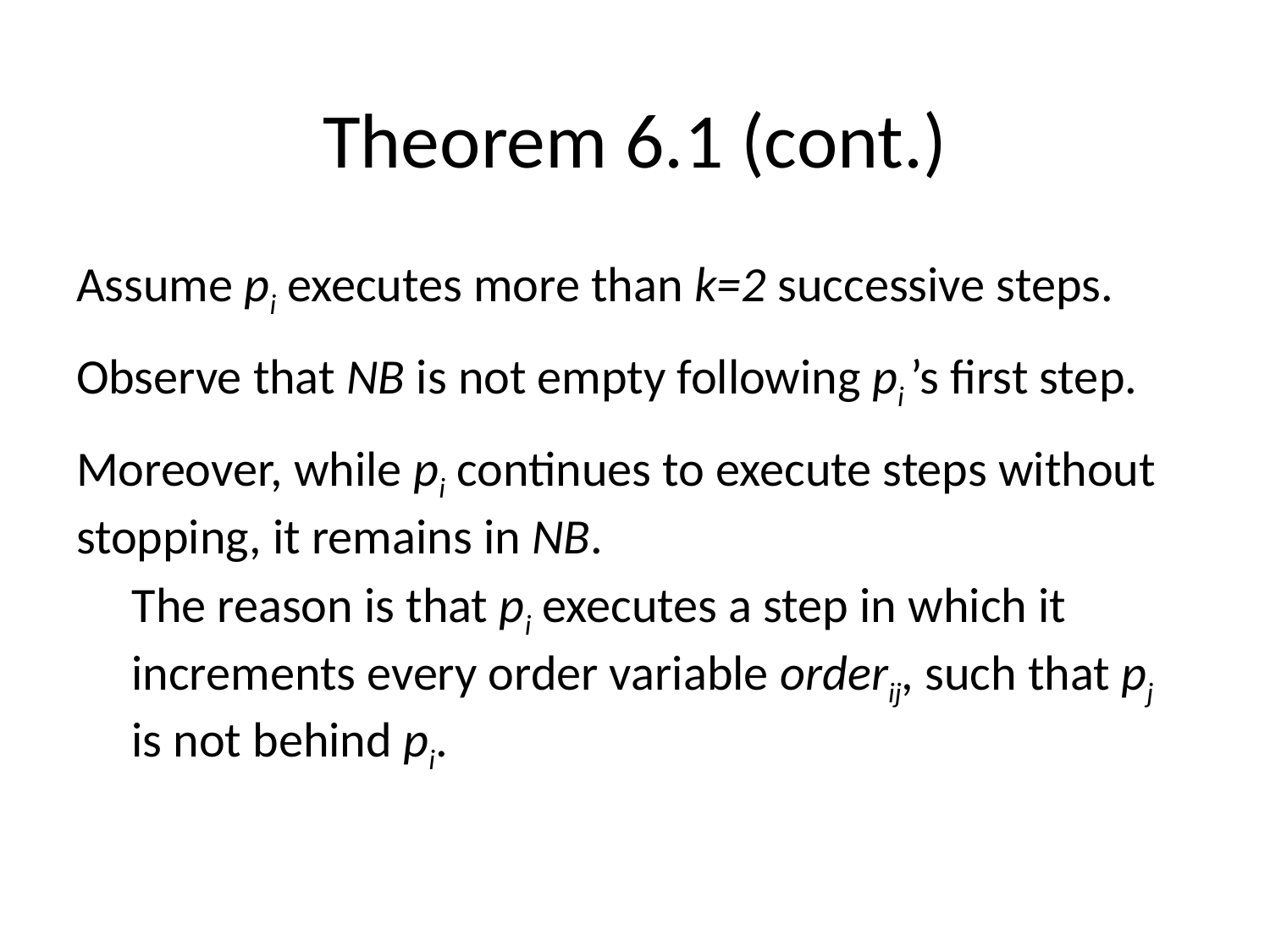

# Theorem 6.1 (cont.)
Assume pi executes more than k=2 successive steps.
Observe that NB is not empty following pi ’s first step.
Moreover, while pi continues to execute steps without stopping, it remains in NB.
The reason is that pi executes a step in which it increments every order variable orderij, such that pj is not behind pi.